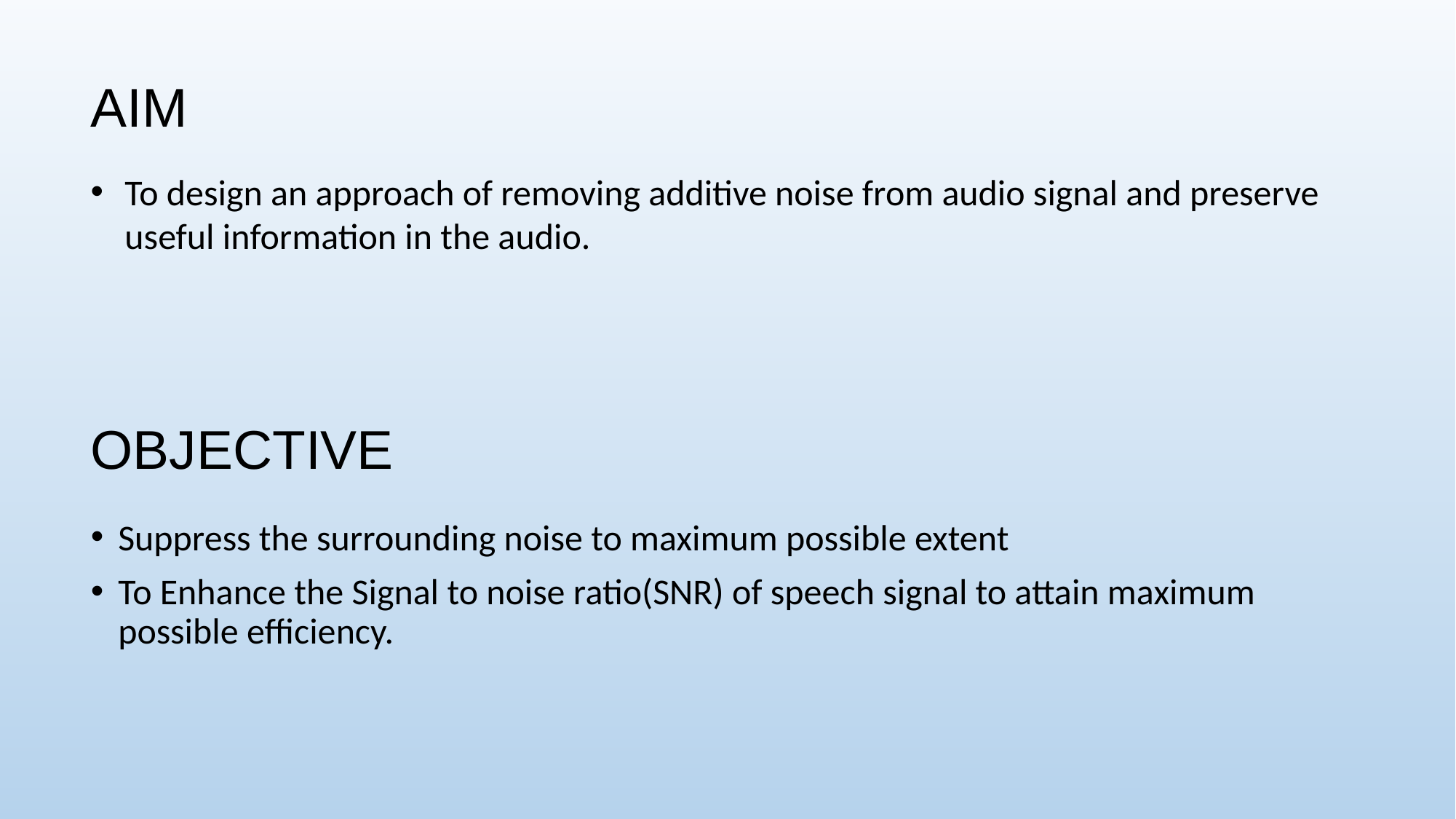

AIM
To design an approach of removing additive noise from audio signal and preserve useful information in the audio.
OBJECTIVE
Suppress the surrounding noise to maximum possible extent
To Enhance the Signal to noise ratio(SNR) of speech signal to attain maximum possible efficiency.